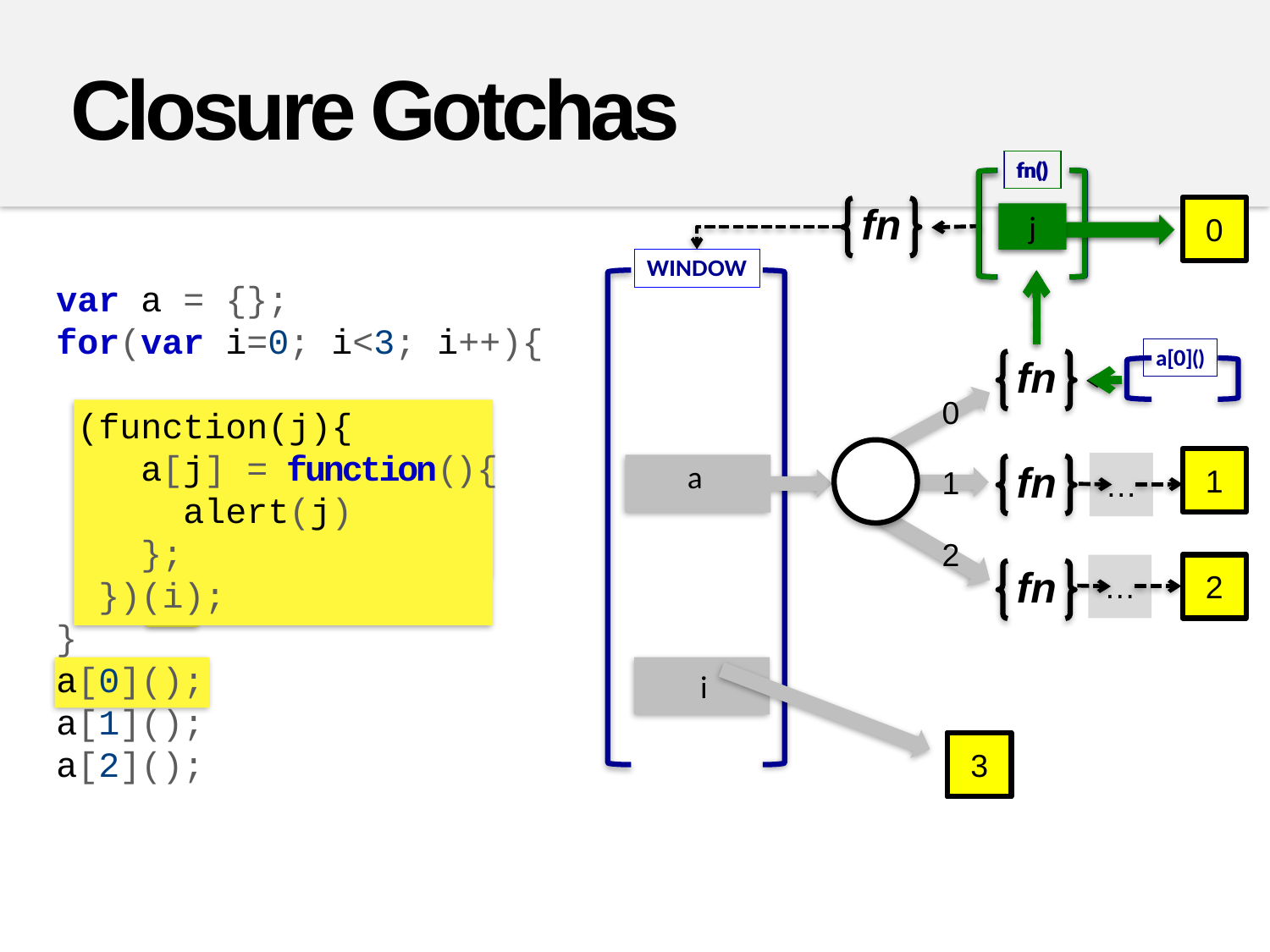

#
Closure Gotchas
fn()

j
fn()

fn

0

j

WINDOW

var a = {};
for(var i=0; i<3; i++){

 (function(j){
    a[j] = function(){
      alert(j)
    };
  })(i);
}
a[0]();
a[1]();
a[2]();
fn

a[0]()

0

a

1
fn

…
1

2
fn

…
2

i

0
1
2
3